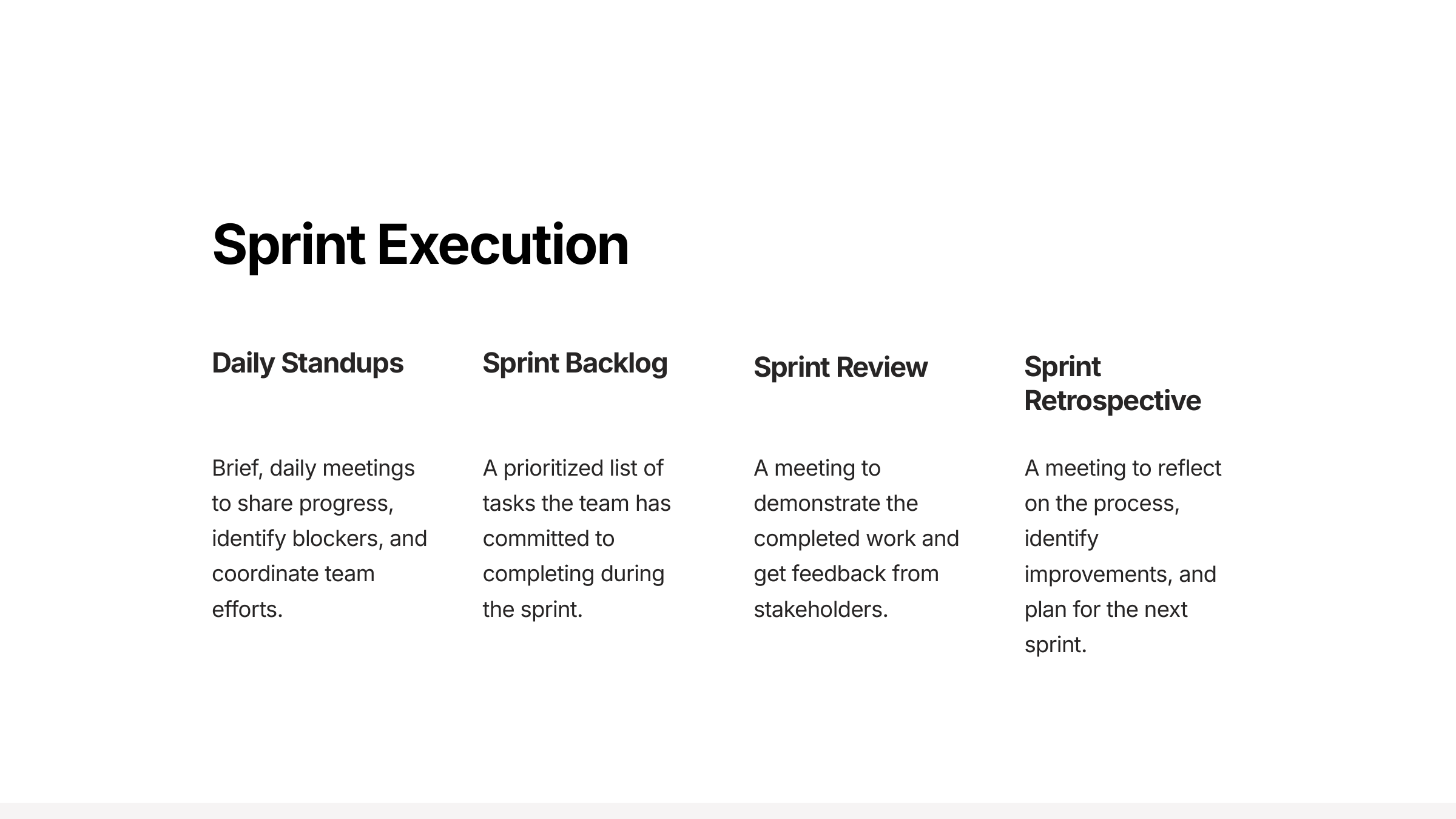

Sprint Execution
Daily Standups
Sprint Backlog
Sprint Retrospective
Sprint Review
Brief, daily meetings to share progress, identify blockers, and coordinate team efforts.
A prioritized list of tasks the team has committed to completing during the sprint.
A meeting to demonstrate the completed work and get feedback from stakeholders.
A meeting to reflect on the process, identify improvements, and plan for the next sprint.